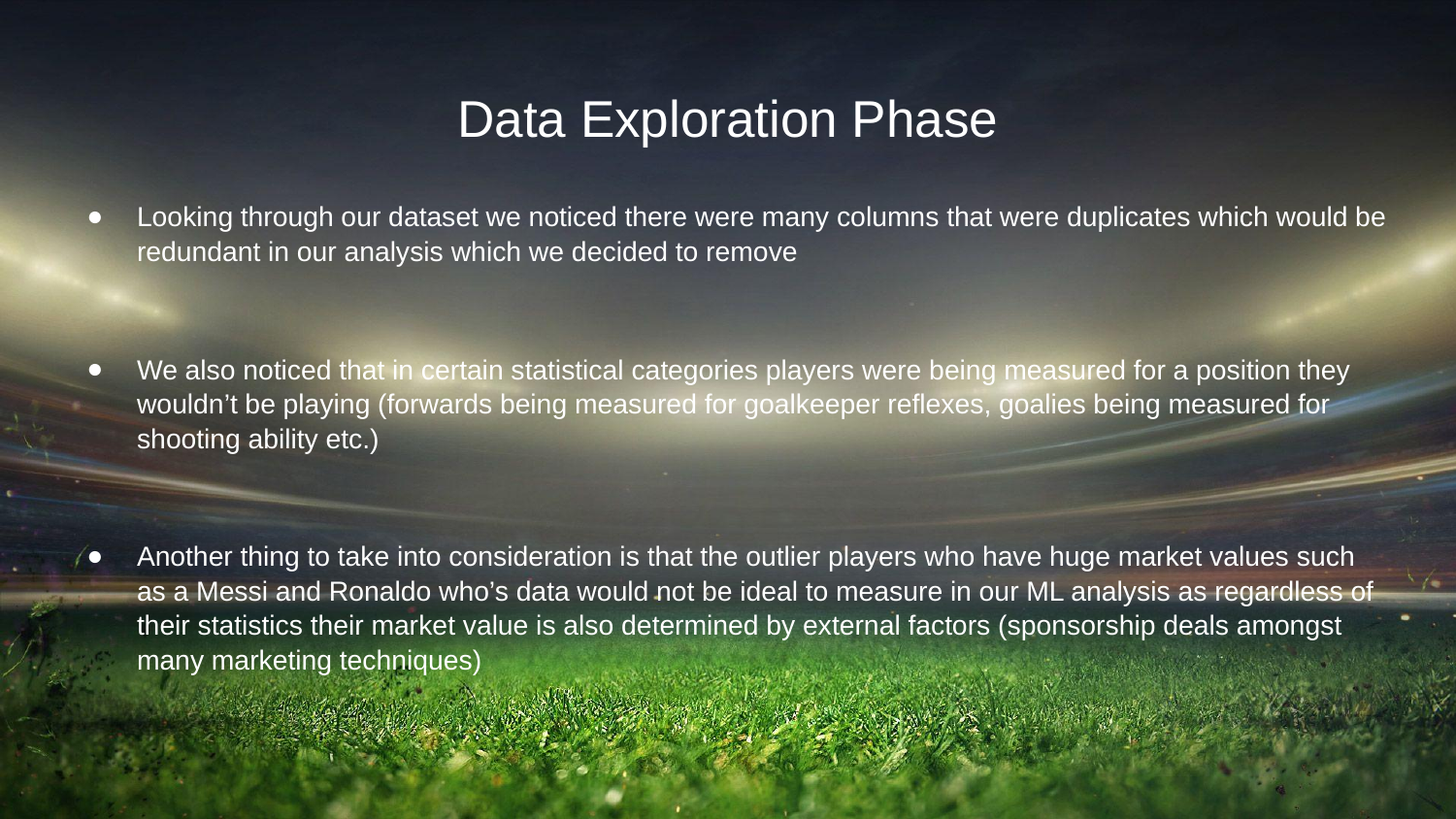

# Data Exploration Phase
Looking through our dataset we noticed there were many columns that were duplicates which would be redundant in our analysis which we decided to remove

We also noticed that in certain statistical categories players were being measured for a position they wouldn’t be playing (forwards being measured for goalkeeper reflexes, goalies being measured for shooting ability etc.)

Another thing to take into consideration is that the outlier players who have huge market values such as a Messi and Ronaldo who’s data would not be ideal to measure in our ML analysis as regardless of their statistics their market value is also determined by external factors (sponsorship deals amongst many marketing techniques)